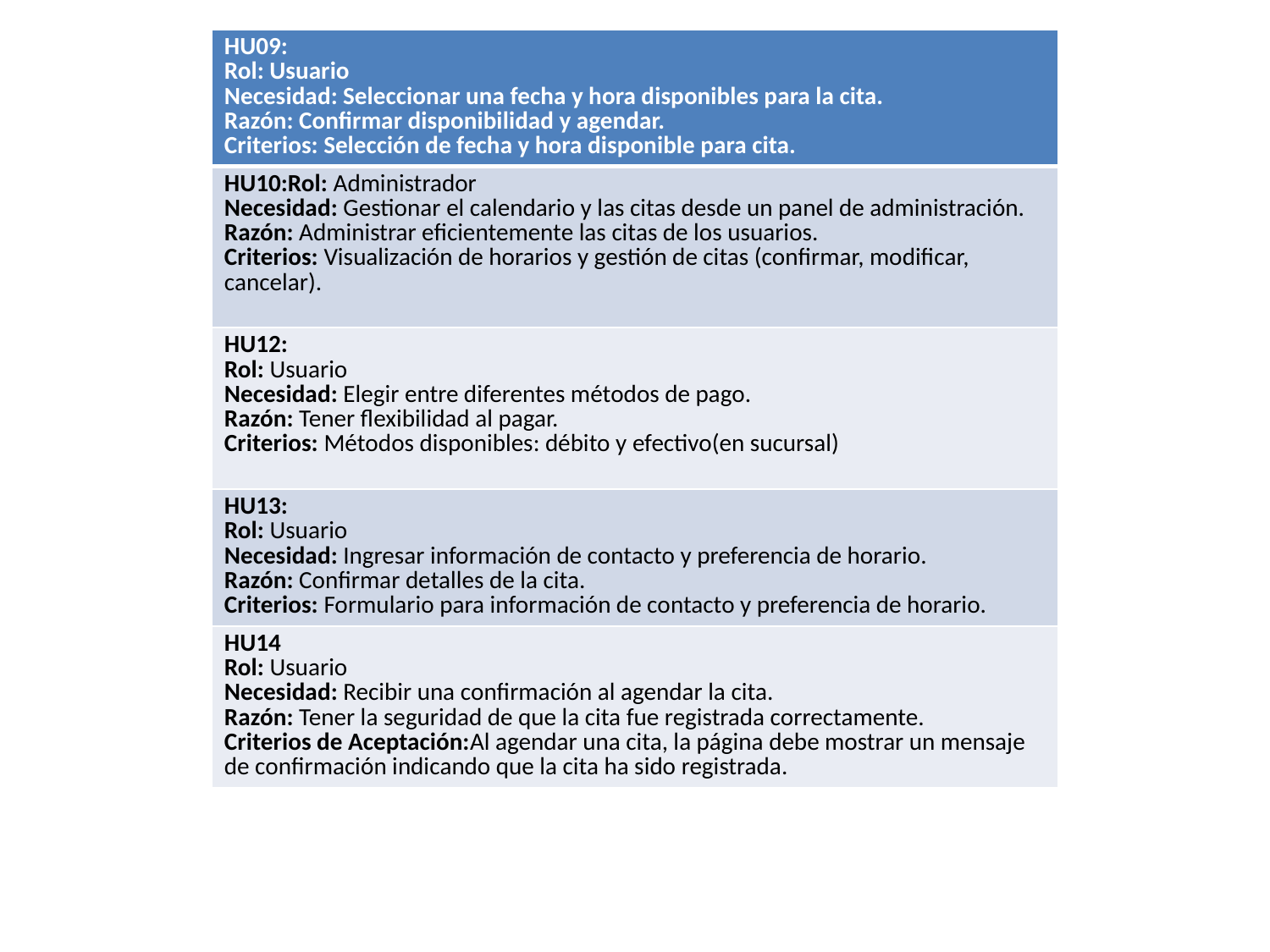

| HU09: Rol: Usuario Necesidad: Seleccionar una fecha y hora disponibles para la cita. Razón: Confirmar disponibilidad y agendar. Criterios: Selección de fecha y hora disponible para cita. |
| --- |
| HU10:Rol: Administrador Necesidad: Gestionar el calendario y las citas desde un panel de administración. Razón: Administrar eficientemente las citas de los usuarios. Criterios: Visualización de horarios y gestión de citas (confirmar, modificar, cancelar). |
| HU12: Rol: Usuario Necesidad: Elegir entre diferentes métodos de pago. Razón: Tener flexibilidad al pagar. Criterios: Métodos disponibles: débito y efectivo(en sucursal) |
| HU13: Rol: Usuario Necesidad: Ingresar información de contacto y preferencia de horario. Razón: Confirmar detalles de la cita. Criterios: Formulario para información de contacto y preferencia de horario. |
| HU14 Rol: Usuario Necesidad: Recibir una confirmación al agendar la cita. Razón: Tener la seguridad de que la cita fue registrada correctamente. Criterios de Aceptación:Al agendar una cita, la página debe mostrar un mensaje de confirmación indicando que la cita ha sido registrada. |